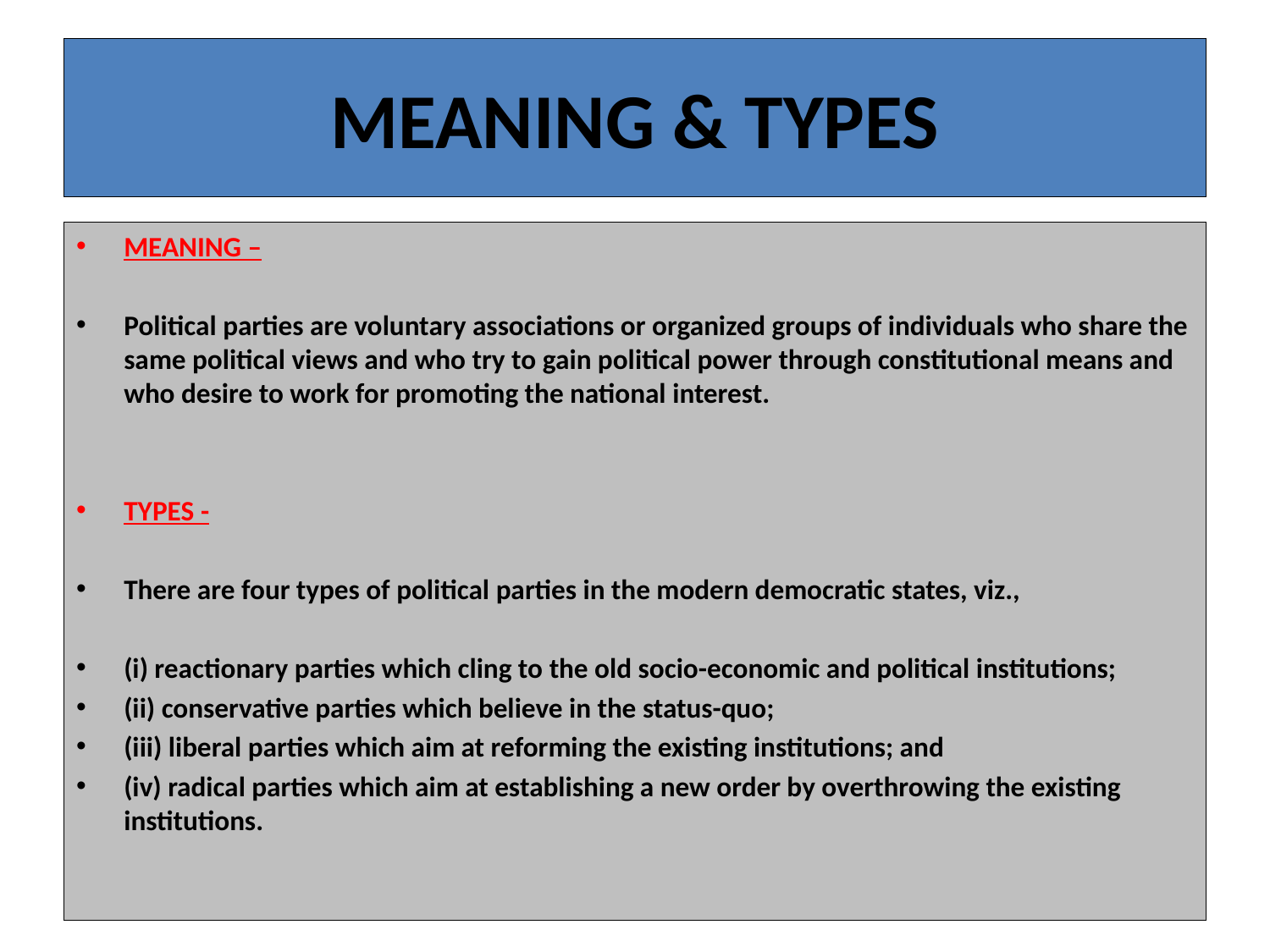

# MEANING & TYPES
MEANING –

Political parties are voluntary associations or organized groups of individuals who share the same political views and who try to gain political power through constitutional means and who desire to work for promoting the national interest.

TYPES -

There are four types of political parties in the modern democratic states, viz.,

(i) reactionary parties which cling to the old socio-economic and political institutions;
(ii) conservative parties which believe in the status-quo;
(iii) liberal parties which aim at reforming the existing institutions; and
(iv) radical parties which aim at establishing a new order by overthrowing the existing institutions.